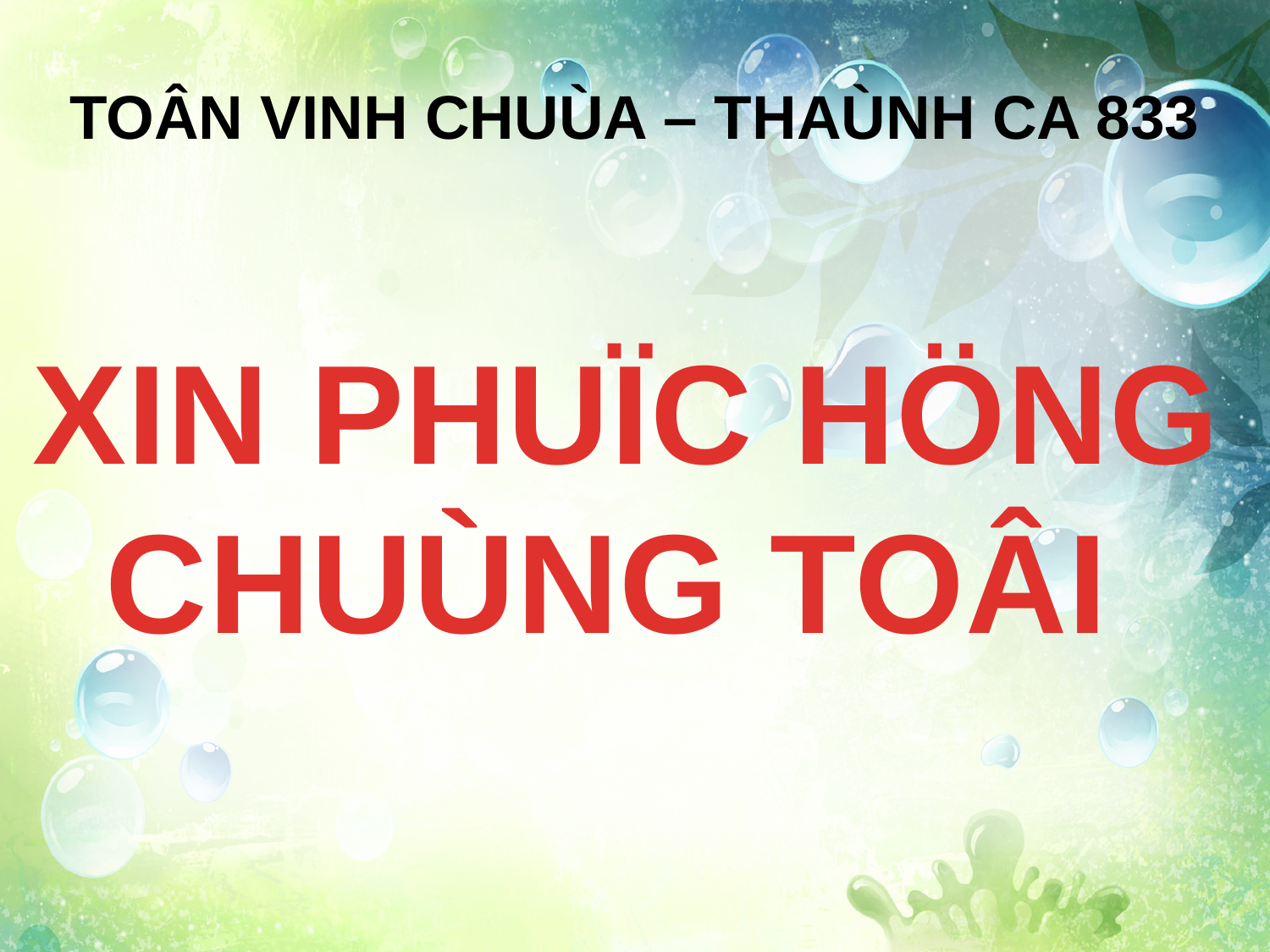

TOÂN VINH CHUÙA – THAÙNH CA 833
XIN PHUÏC HÖNG CHUÙNG TOÂI